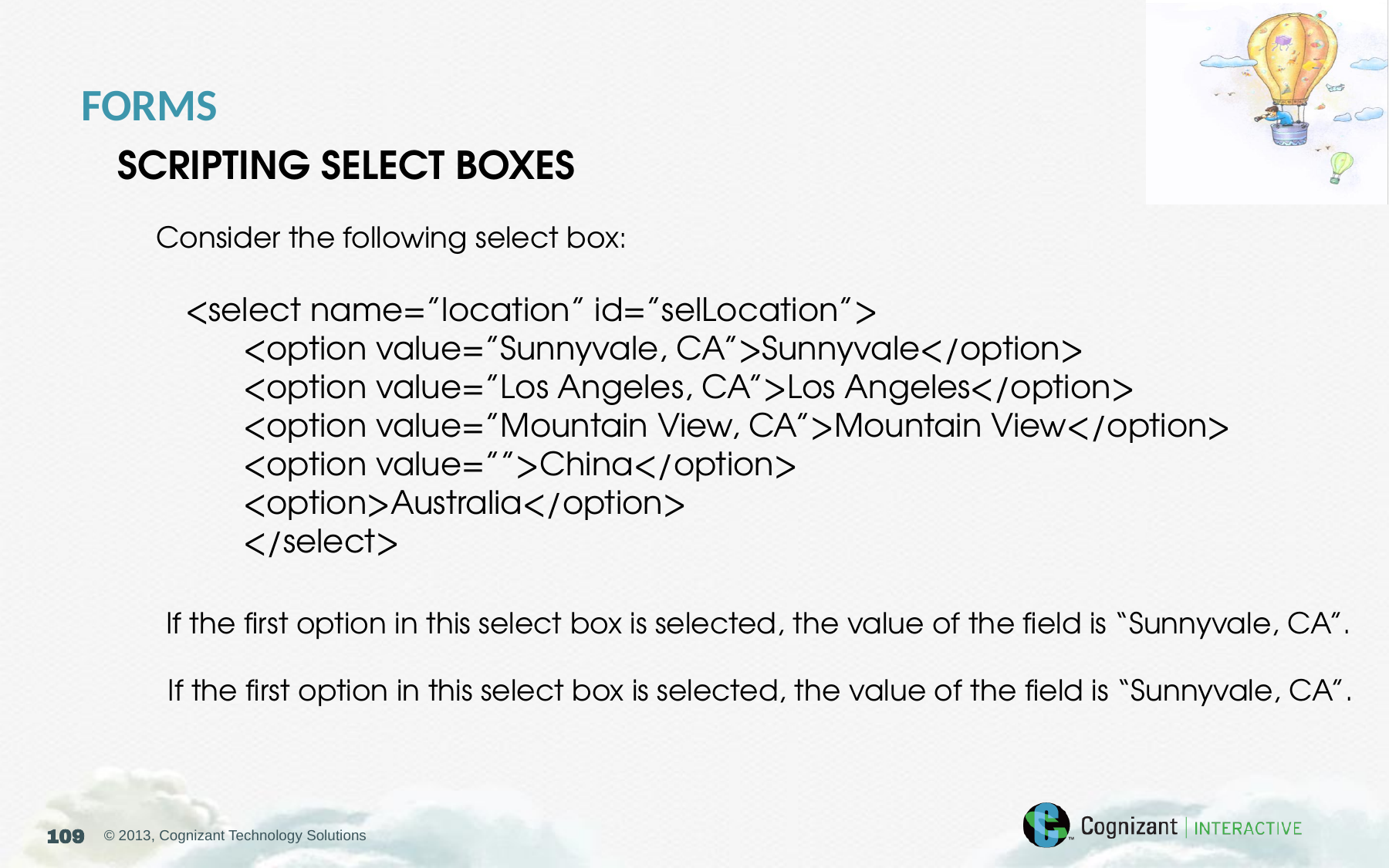

FORMS
SCRIPTING SELECT BOXES
Consider the following select box:
<select name=”location” id=”selLocation”>
<option value=”Sunnyvale, CA”>Sunnyvale</option>
<option value=”Los Angeles, CA”>Los Angeles</option>
<option value=”Mountain View, CA”>Mountain View</option>
<option value=””>China</option>
<option>Australia</option>
</select>
If the first option in this select box is selected, the value of the field is “Sunnyvale, CA”.
If the first option in this select box is selected, the value of the field is “Sunnyvale, CA”.